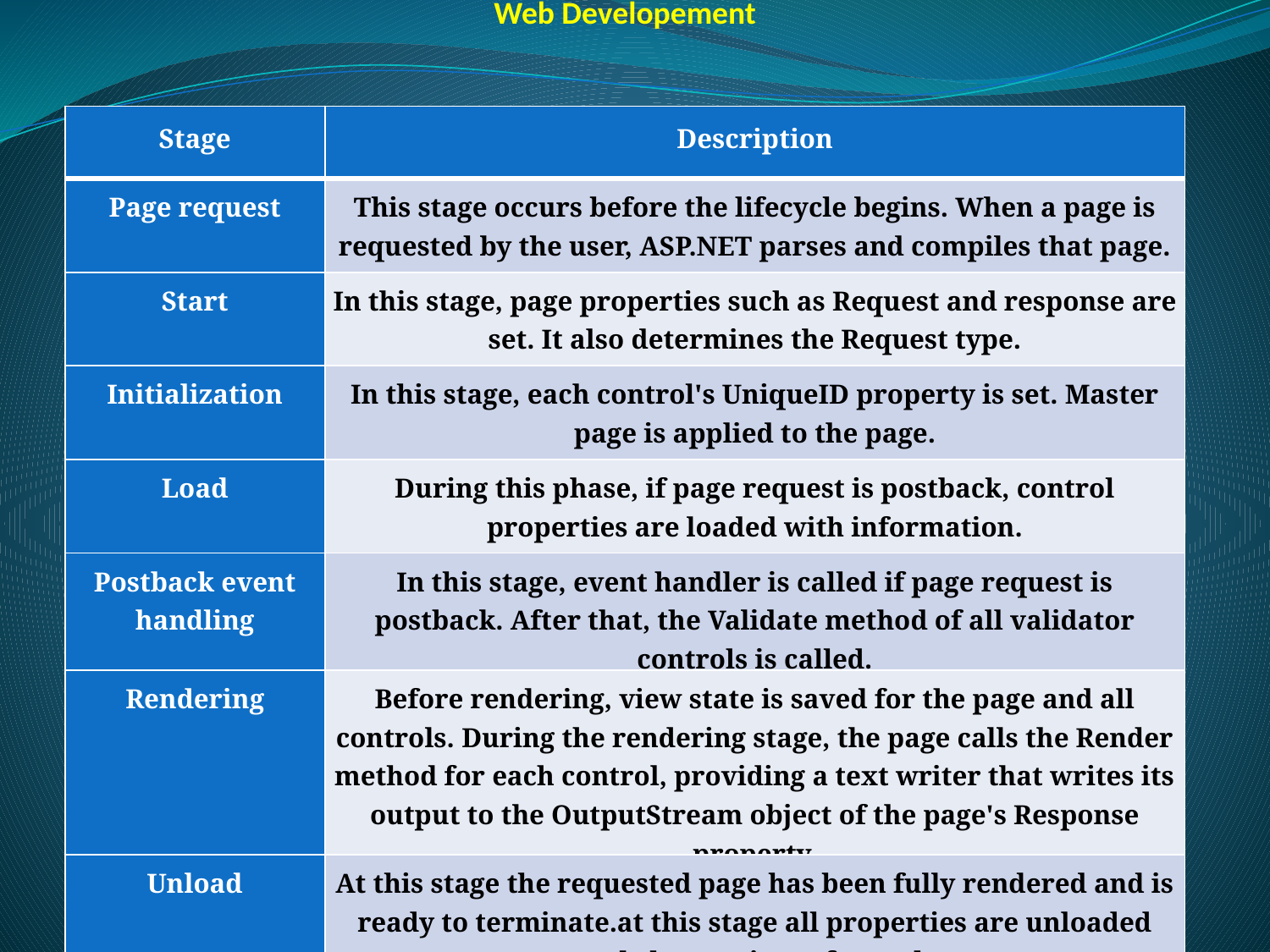

Web Developement
| Stage | Description |
| --- | --- |
| Page request | This stage occurs before the lifecycle begins. When a page is requested by the user, ASP.NET parses and compiles that page. |
| Start | In this stage, page properties such as Request and response are set. It also determines the Request type. |
| Initialization | In this stage, each control's UniqueID property is set. Master page is applied to the page. |
| Load | During this phase, if page request is postback, control properties are loaded with information. |
| Postback event handling | In this stage, event handler is called if page request is postback. After that, the Validate method of all validator controls is called. |
| Rendering | Before rendering, view state is saved for the page and all controls. During the rendering stage, the page calls the Render method for each control, providing a text writer that writes its output to the OutputStream object of the page's Response property. |
| Unload | At this stage the requested page has been fully rendered and is ready to terminate.at this stage all properties are unloaded and cleanup is performed. |